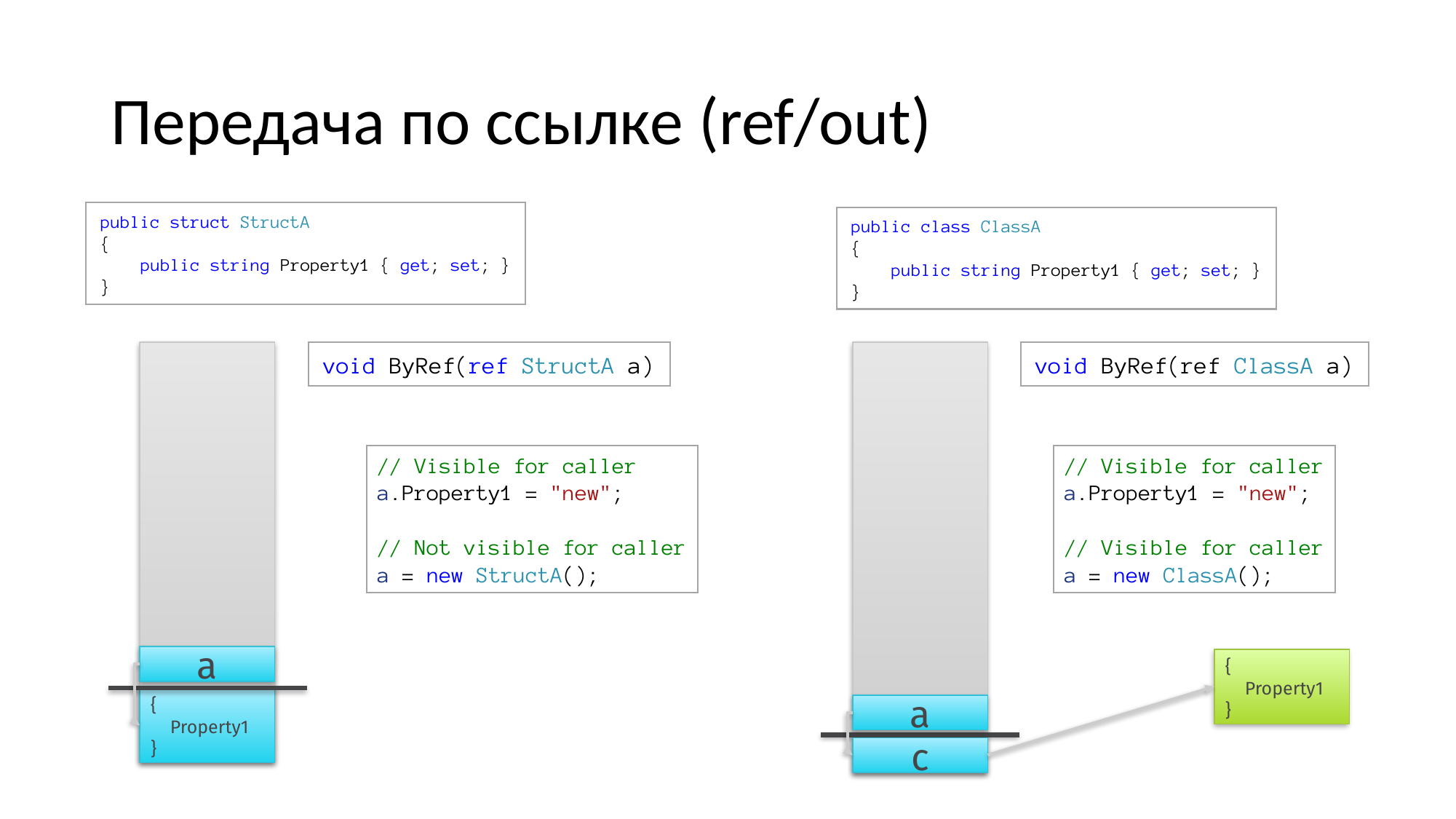

# Передача по ссылке (ref/out)
public struct StructA
{
    public string Property1 { get; set; }
}
public class ClassA
{
    public string Property1 { get; set; }
}
void ByRef(ref ClassA a)
void ByRef(ref StructA a)

// Visible for caller
a.Property1 = "new";
// Not visible for caller
a = new StructA();
// Visible for caller
a.Property1 = "new";
// Visible for caller
a = new ClassA();
a
{
    Property1
}
{
    Property1
}
a
c